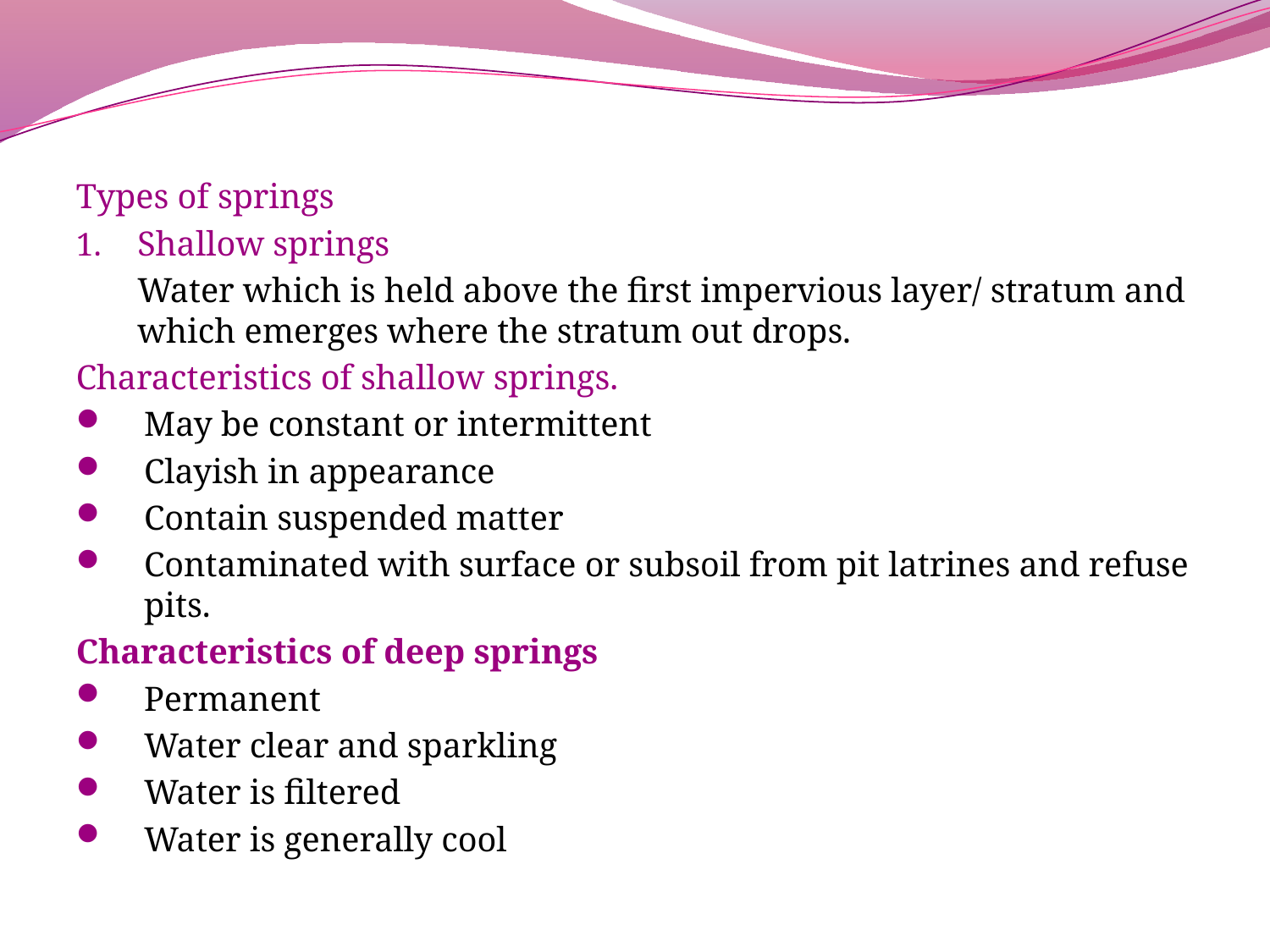

Types of springs
Shallow springs
	Water which is held above the first impervious layer/ stratum and which emerges where the stratum out drops.
Characteristics of shallow springs.
May be constant or intermittent
Clayish in appearance
Contain suspended matter
Contaminated with surface or subsoil from pit latrines and refuse pits.
Characteristics of deep springs
Permanent
Water clear and sparkling
Water is filtered
Water is generally cool